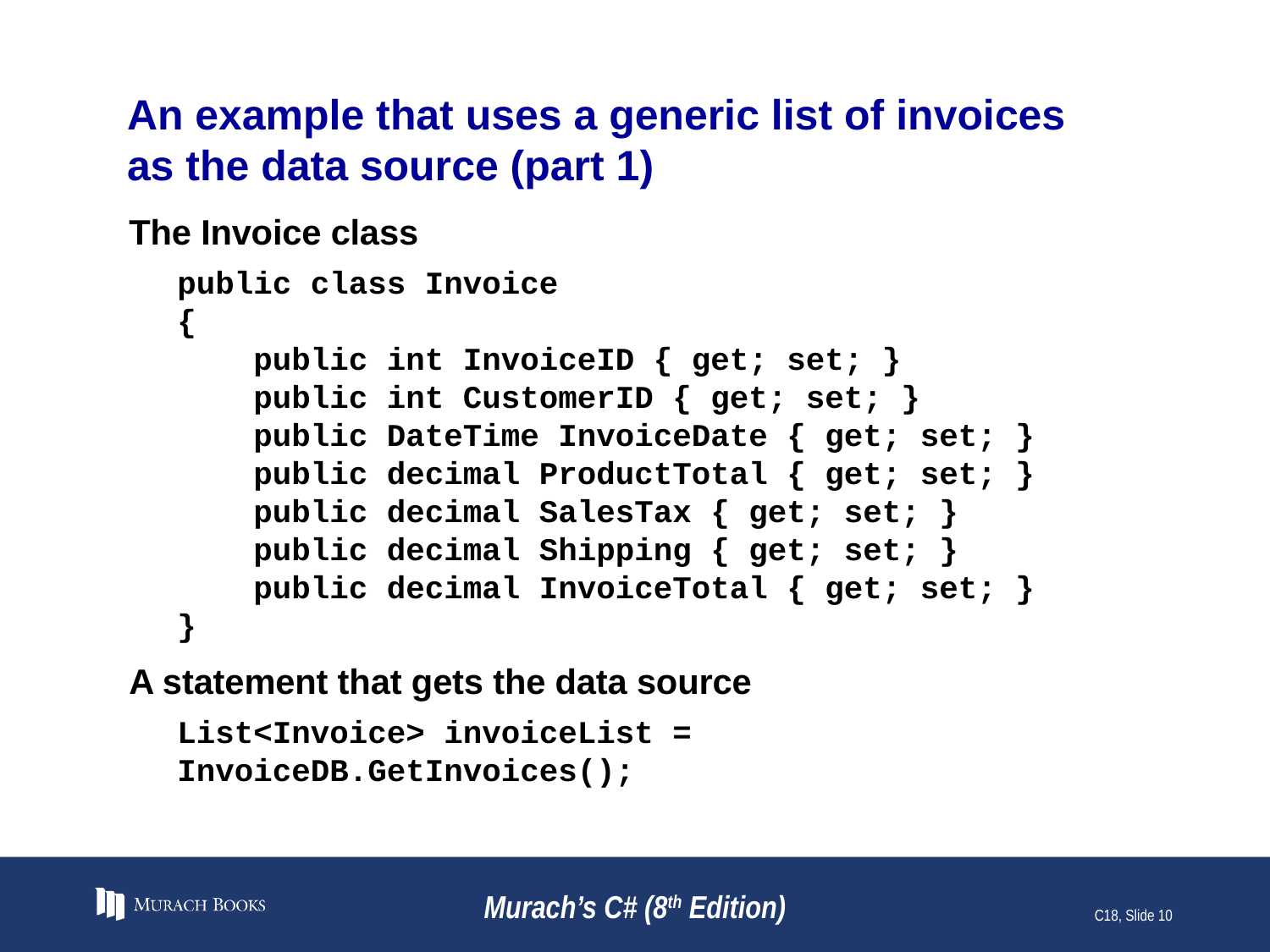

# An example that uses a generic list of invoices as the data source (part 1)
The Invoice class
public class Invoice
{
    public int InvoiceID { get; set; }
    public int CustomerID { get; set; }
    public DateTime InvoiceDate { get; set; }
    public decimal ProductTotal { get; set; }
    public decimal SalesTax { get; set; }
    public decimal Shipping { get; set; }
    public decimal InvoiceTotal { get; set; }
}
A statement that gets the data source
List<Invoice> invoiceList = InvoiceDB.GetInvoices();

Murach’s C# (8th Edition)

C18, Slide 10